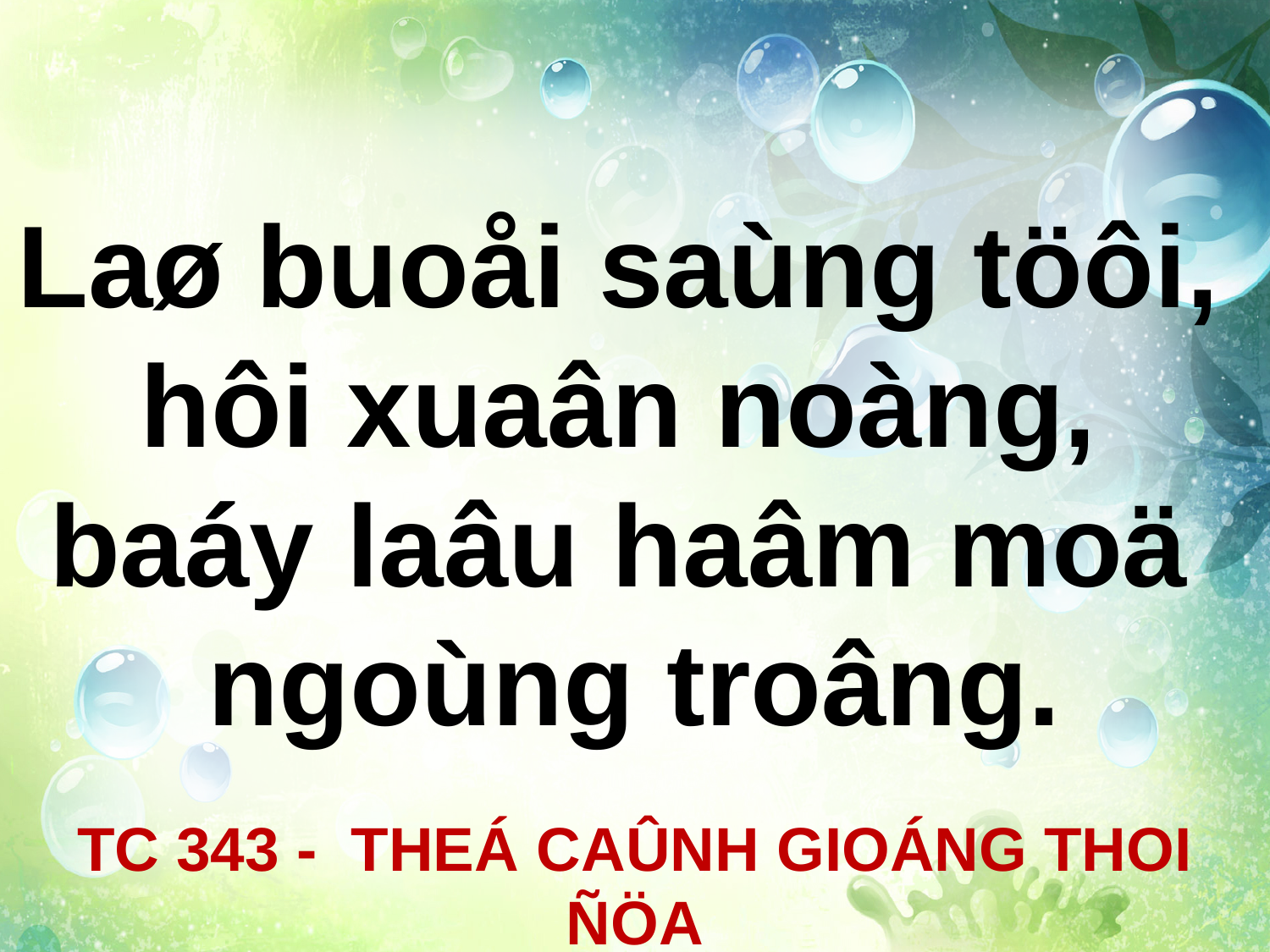

Laø buoåi saùng töôi,
hôi xuaân noàng,
baáy laâu haâm moä
ngoùng troâng.
TC 343 -  THEÁ CAÛNH GIOÁNG THOI ÑÖA